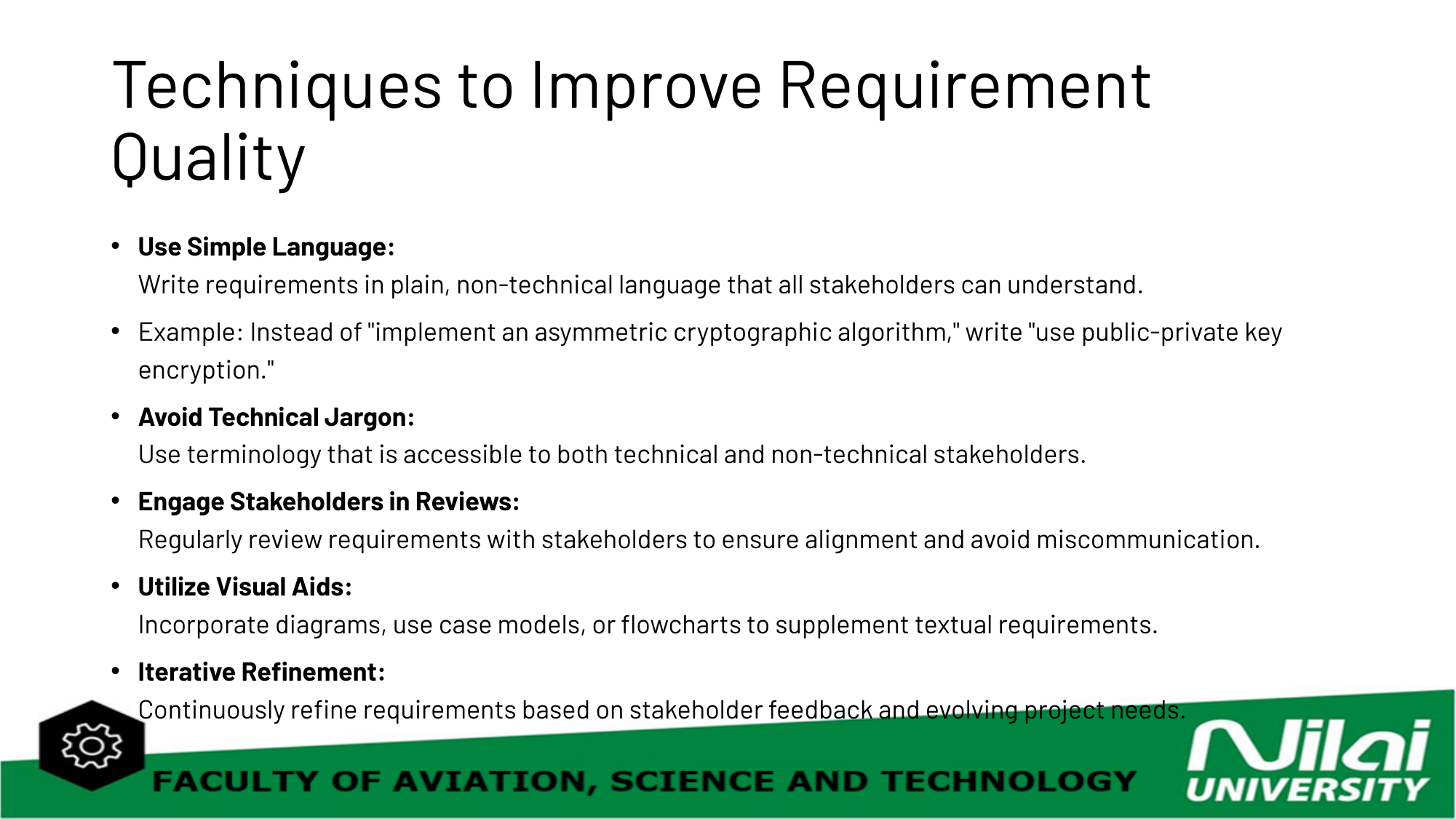

# Techniques to Improve Requirement Quality
Use Simple Language:
Write requirements in plain, non-technical language that all stakeholders can understand.
Example: Instead of "implement an asymmetric cryptographic algorithm," write "use public-private key encryption."
Avoid Technical Jargon:
Use terminology that is accessible to both technical and non-technical stakeholders.
Engage Stakeholders in Reviews:
Regularly review requirements with stakeholders to ensure alignment and avoid miscommunication.
Utilize Visual Aids:
Incorporate diagrams, use case models, or flowcharts to supplement textual requirements.
Iterative Refinement:
Continuously refine requirements based on stakeholder feedback and evolving project needs.